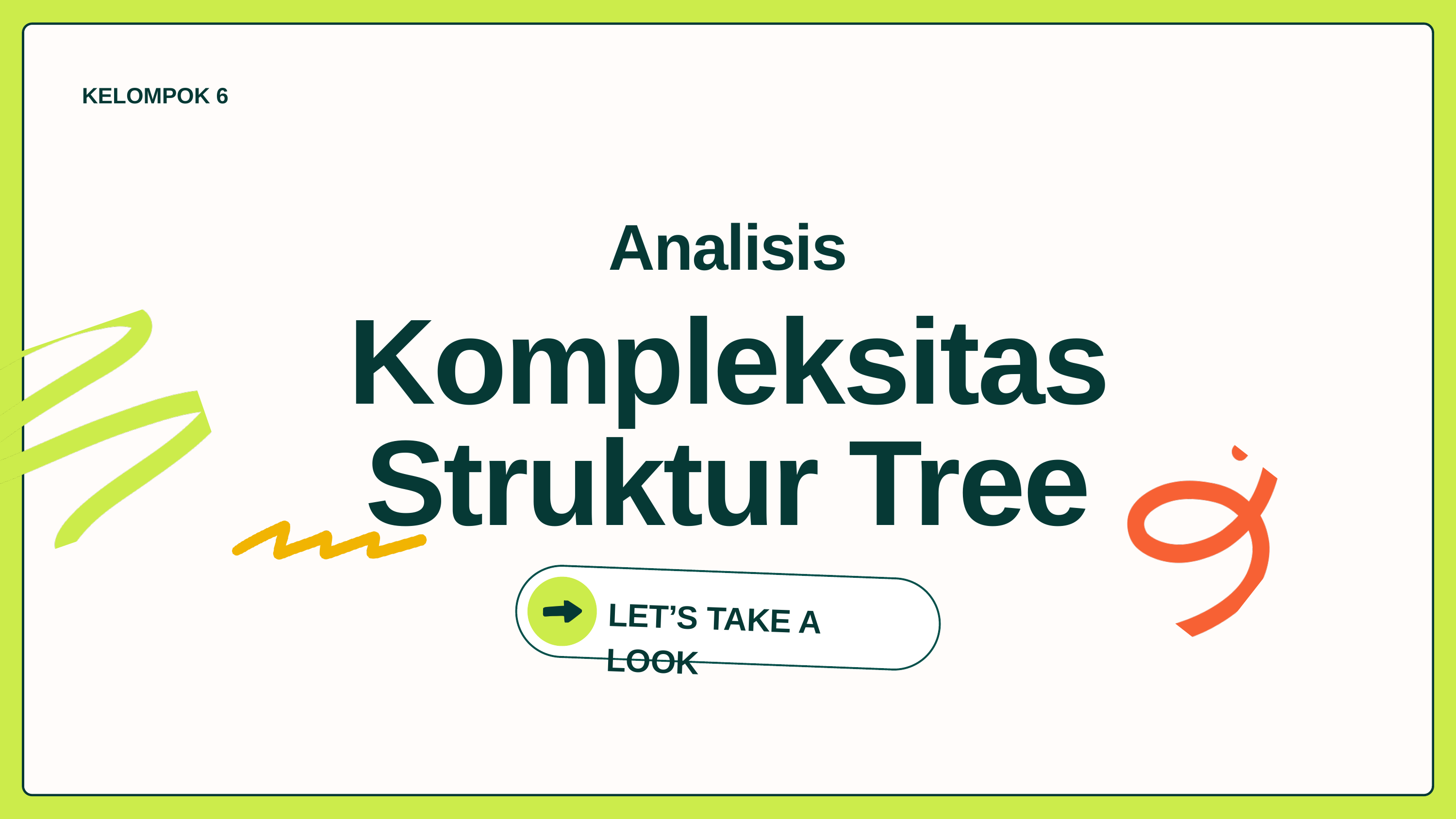

KELOMPOK 6
Analisis
Kompleksitas Struktur Tree

LET’S TAKE A LOOK